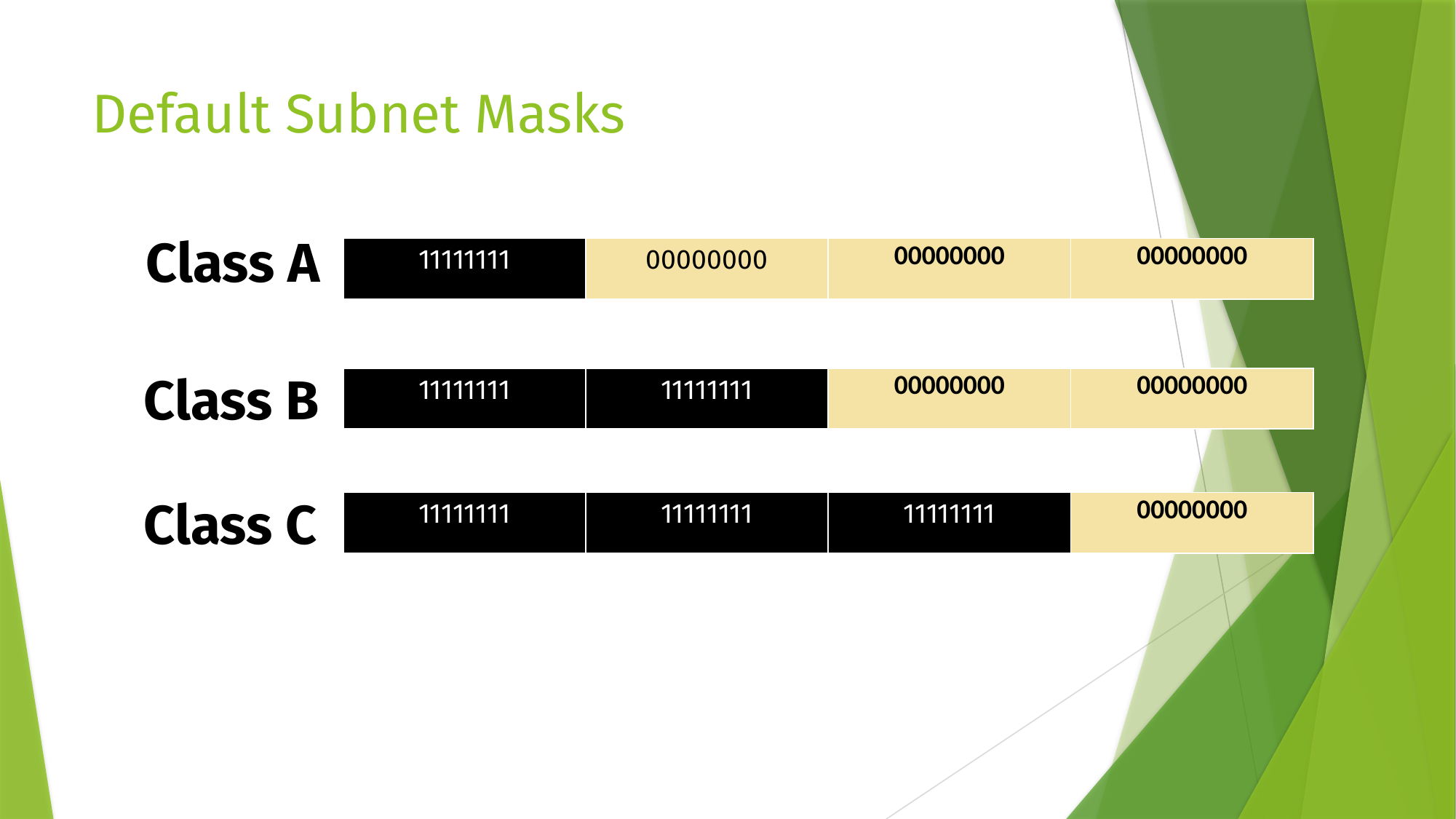

# Default Subnet Masks
Class A
| 11111111 | 00000000 | 00000000 | 00000000 |
| --- | --- | --- | --- |
Class B
| 11111111 | 11111111 | 00000000 | 00000000 |
| --- | --- | --- | --- |
Class C
| 11111111 | 11111111 | 11111111 | 00000000 |
| --- | --- | --- | --- |